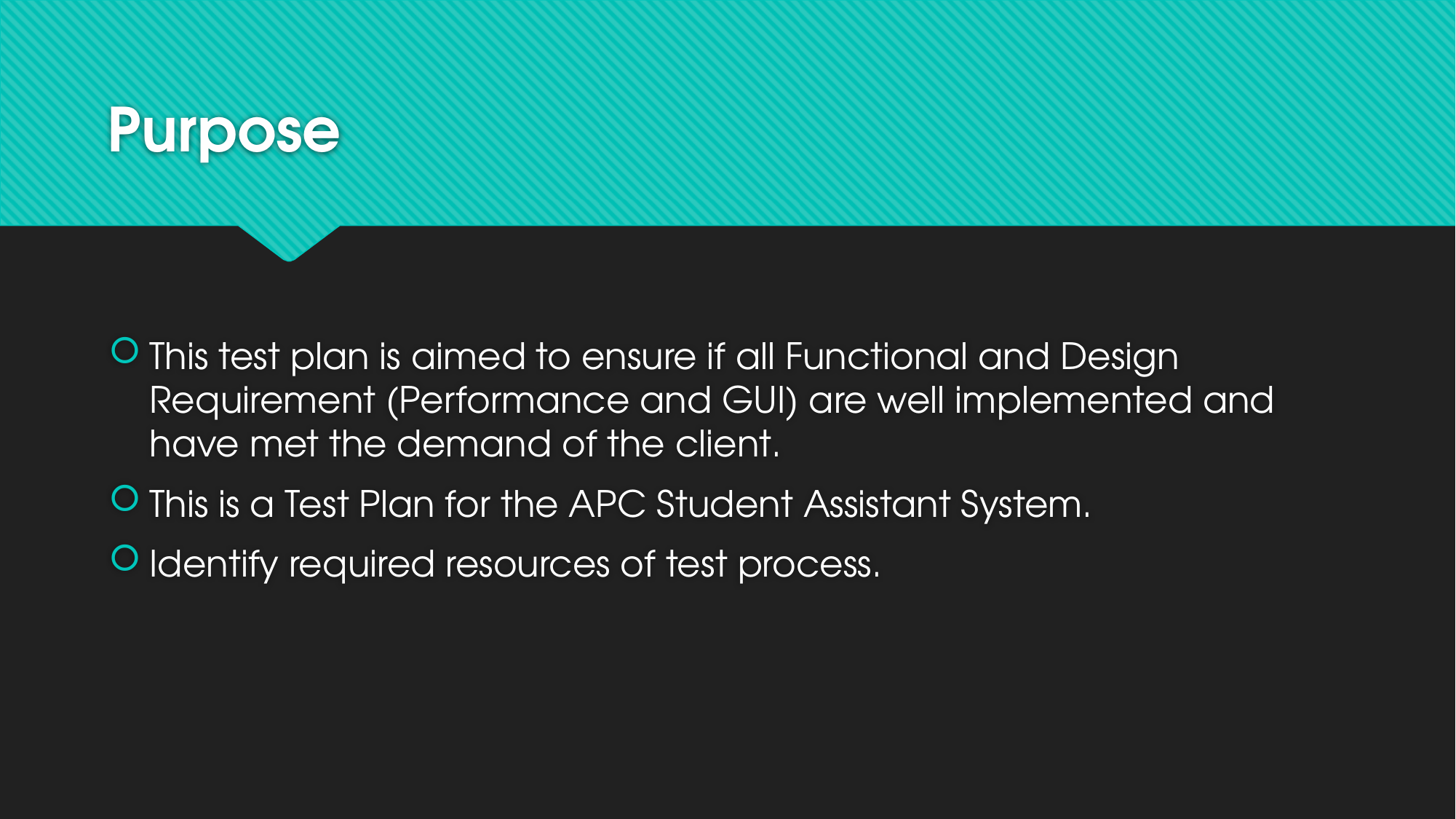

# Purpose
This test plan is aimed to ensure if all Functional and Design Requirement (Performance and GUI) are well implemented and have met the demand of the client.
This is a Test Plan for the APC Student Assistant System.
Identify required resources of test process.